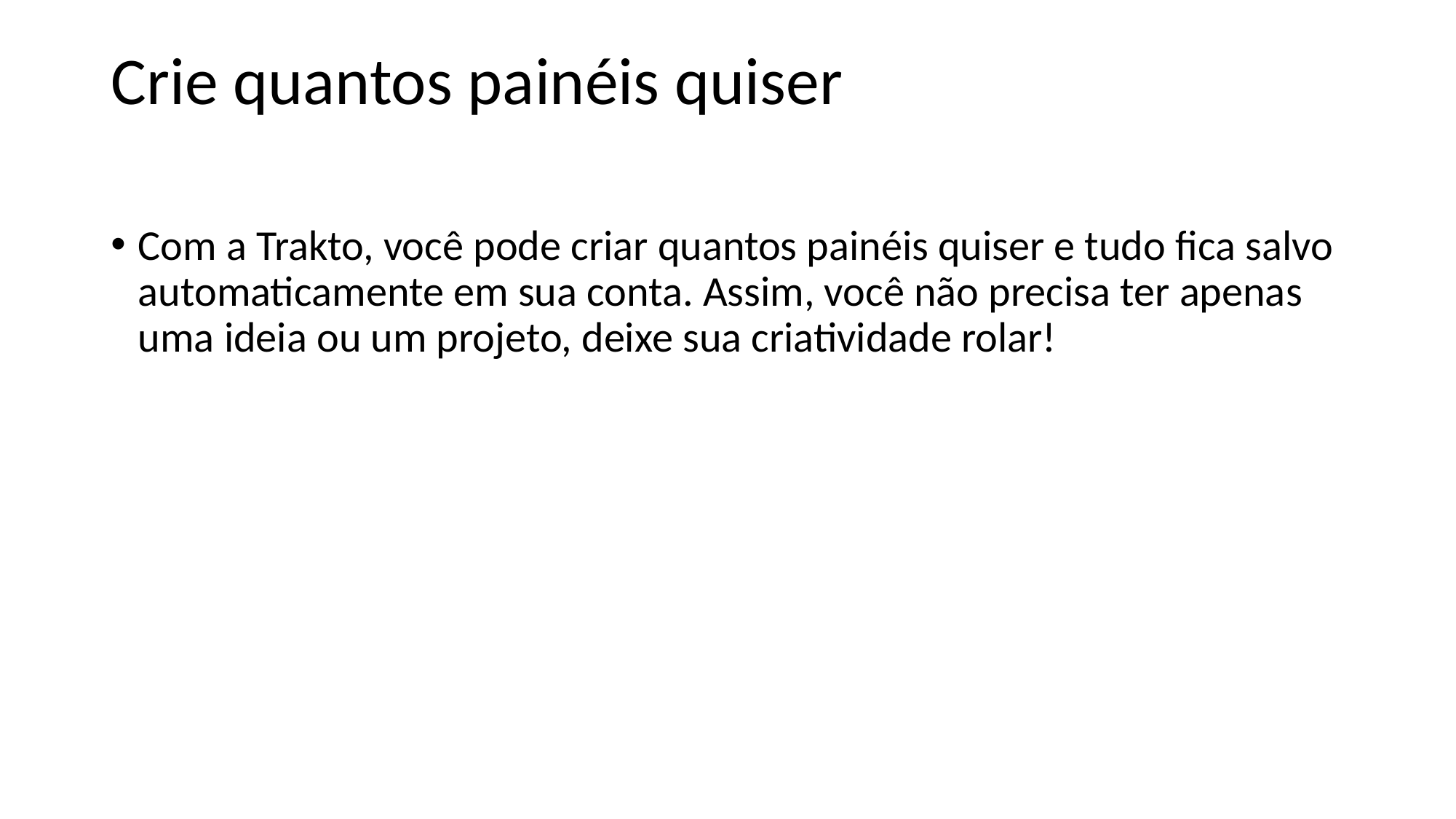

# Crie quantos painéis quiser
Com a Trakto, você pode criar quantos painéis quiser e tudo fica salvo automaticamente em sua conta. Assim, você não precisa ter apenas uma ideia ou um projeto, deixe sua criatividade rolar!